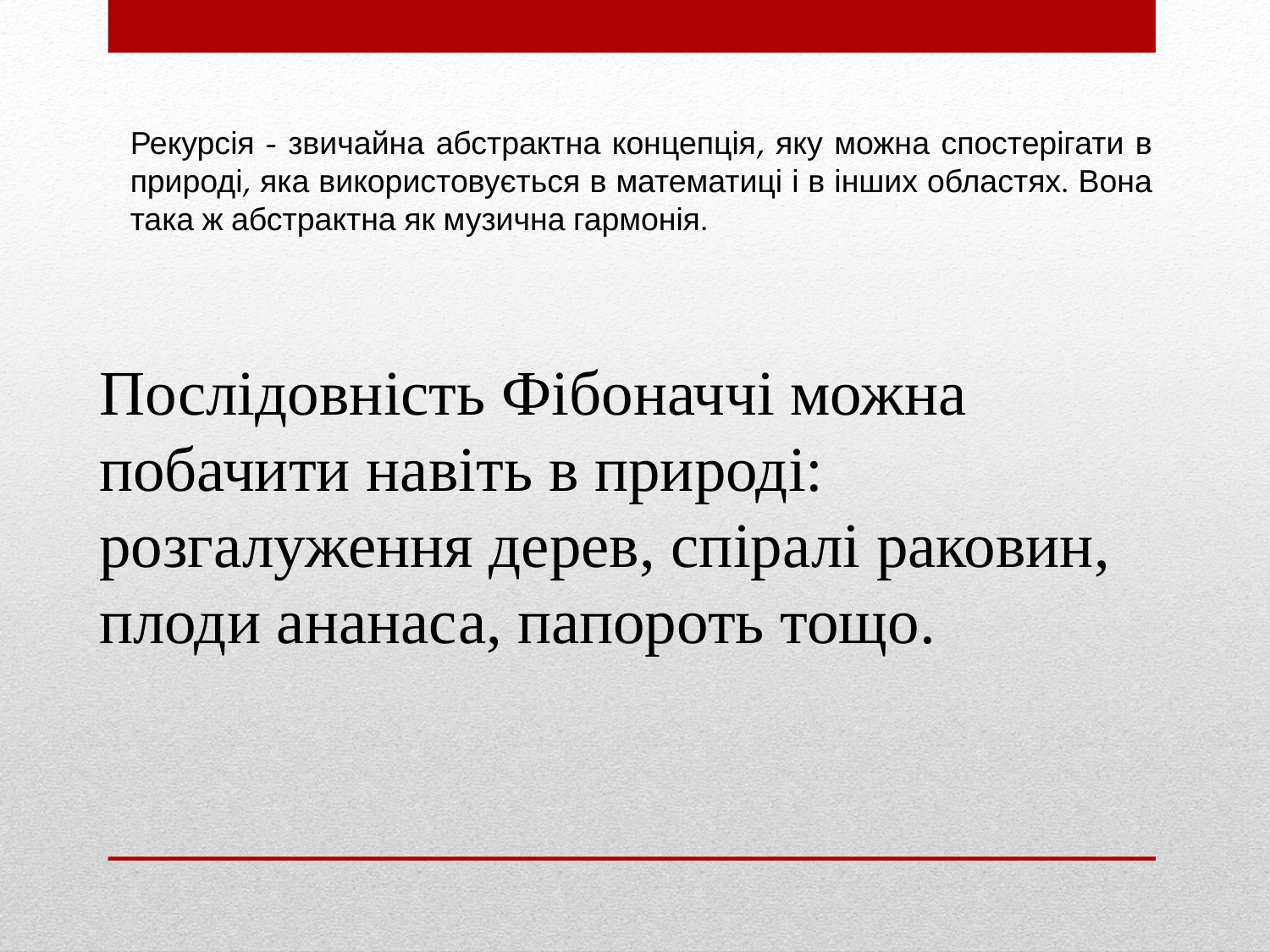

Рекурсія - звичайна абстрактна концепція, яку можна спостерігати в природі, яка використовується в математиці і в інших областях. Вона така ж абстрактна як музична гармонія.
Послідовність Фібоначчі можна побачити навіть в природі: розгалуження дерев, спіралі раковин, плоди ананаса, папороть тощо.